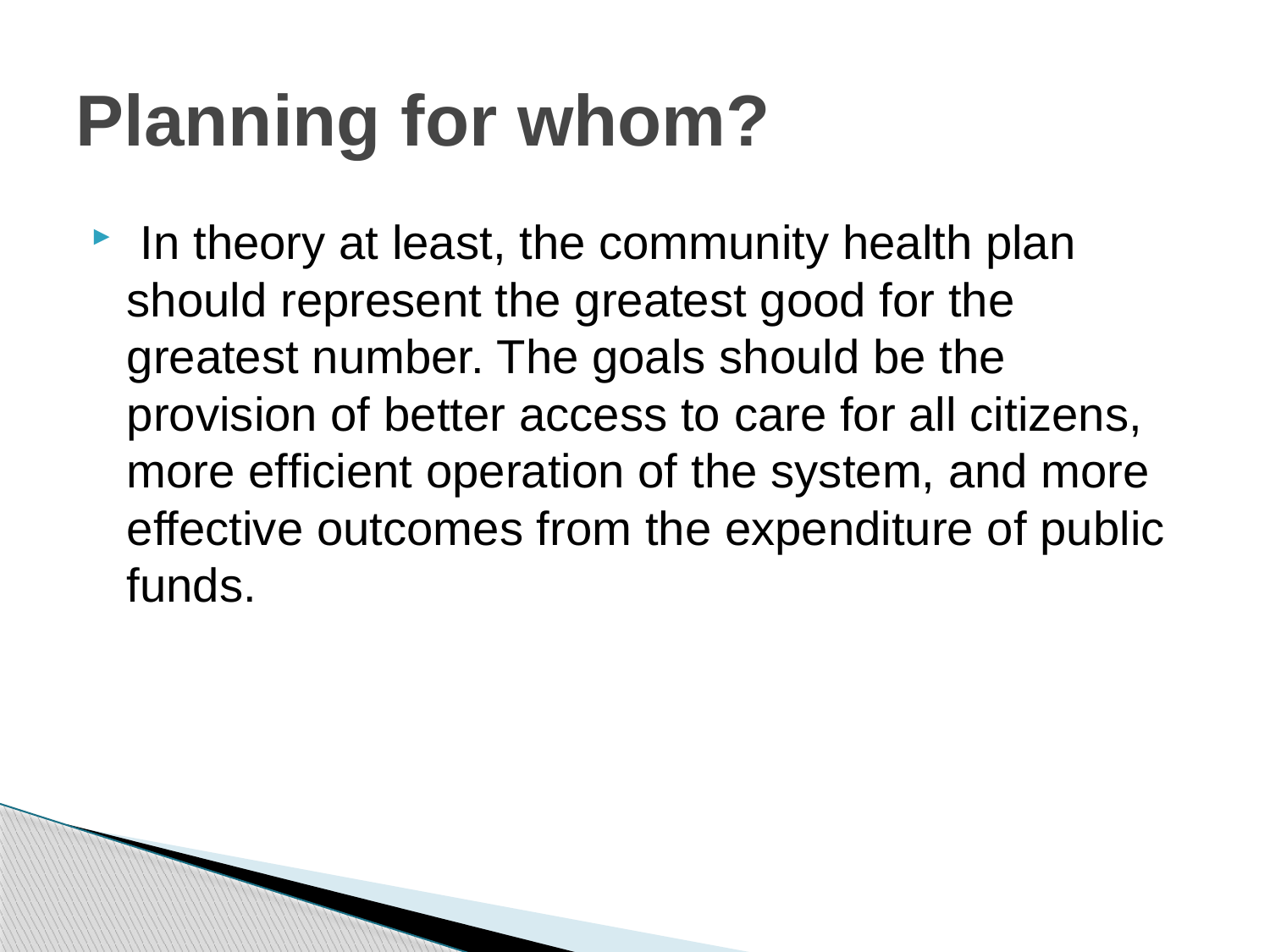

# Planning for whom?
 In theory at least, the community health plan should represent the greatest good for the greatest number. The goals should be the provision of better access to care for all citizens, more efﬁcient operation of the system, and more effective outcomes from the expenditure of public funds.